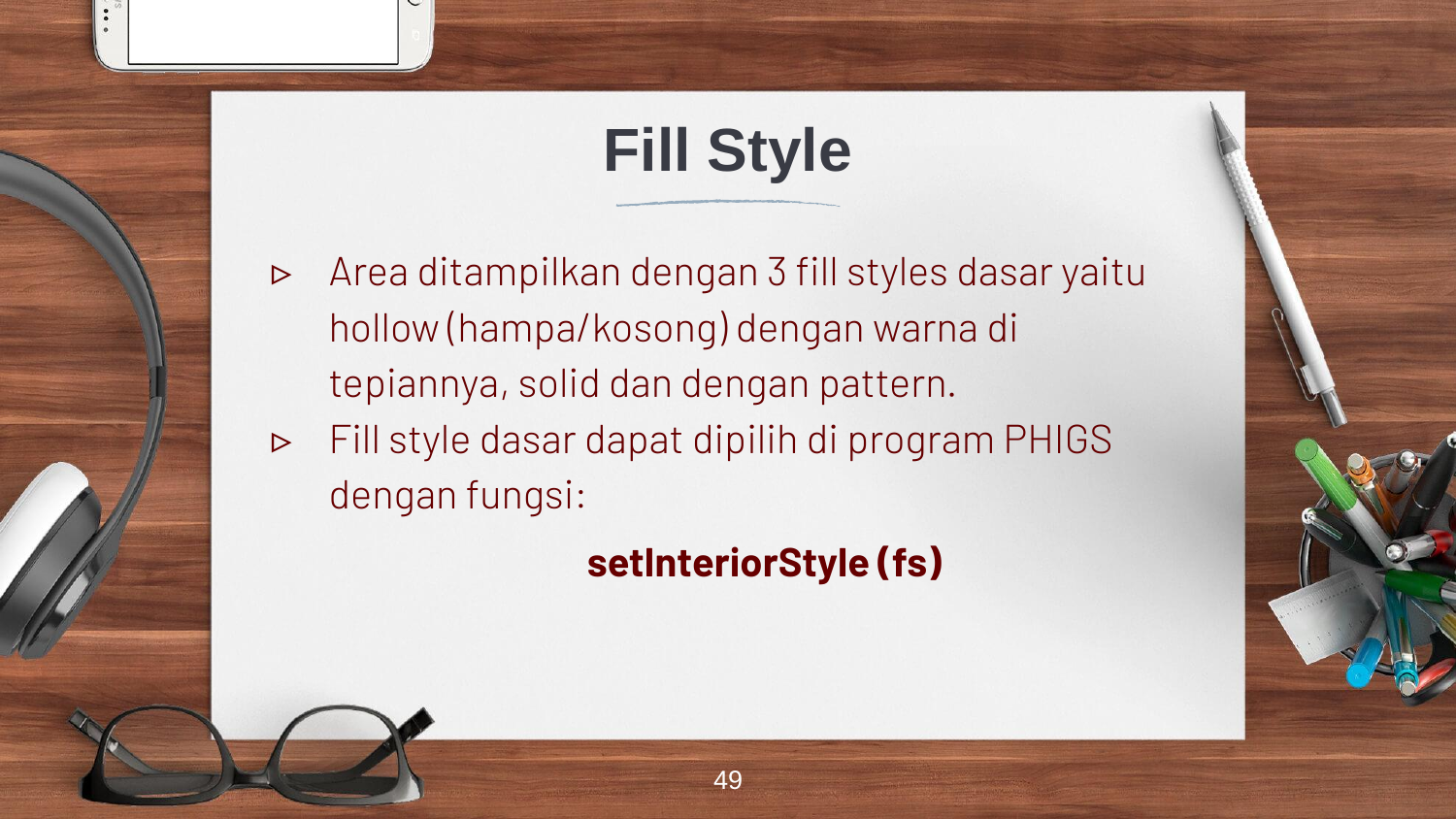

# Fill Style
Area ditampilkan dengan 3 fill styles dasar yaitu hollow (hampa/kosong) dengan warna di tepiannya, solid dan dengan pattern.
Fill style dasar dapat dipilih di program PHIGS dengan fungsi:
setInteriorStyle (fs)

49